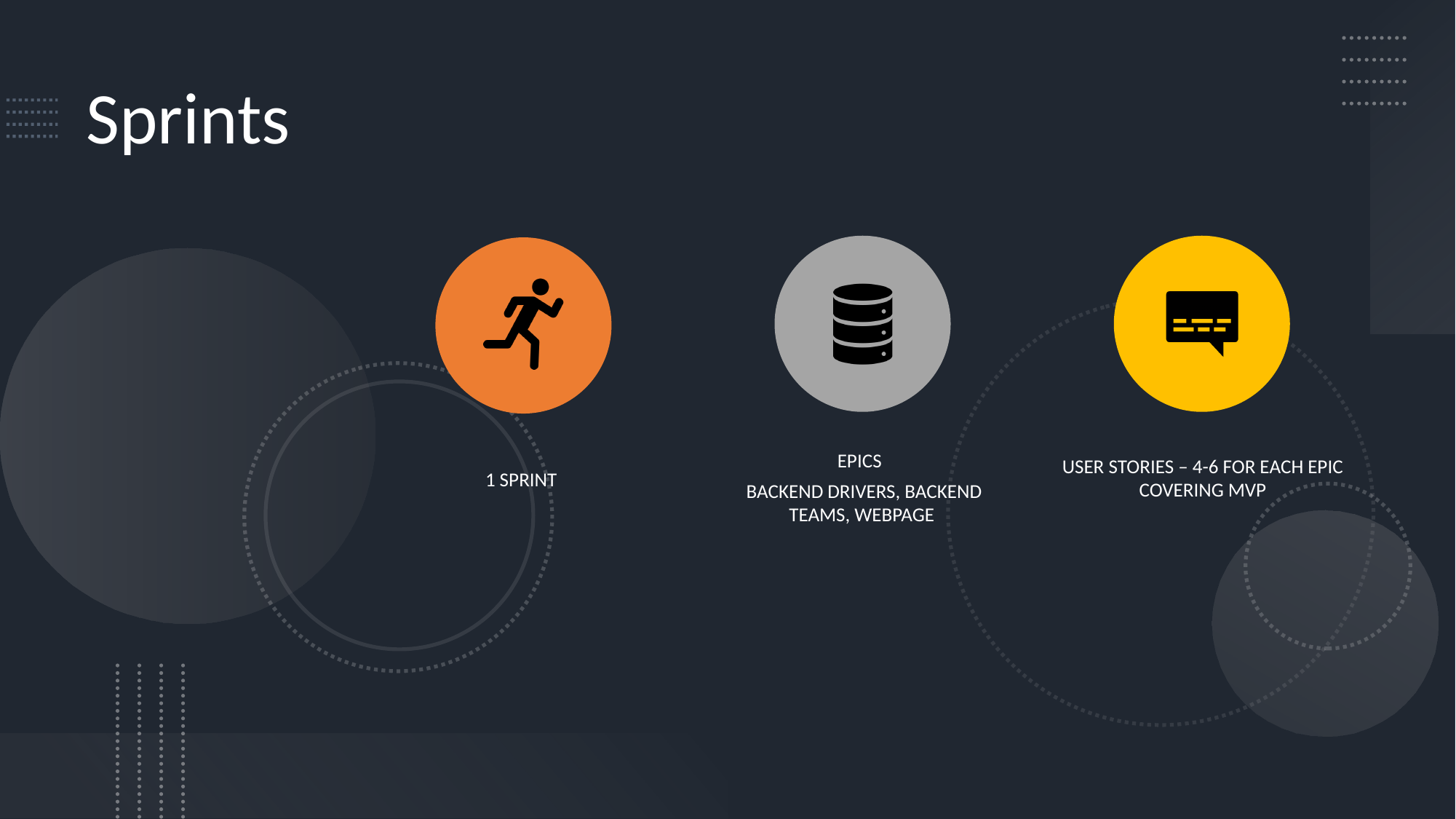

1 Sprint
Epics
 Backend Drivers, Backend Teams, Webpage
User Stories – 4-6 for each epic covering MVP
# Sprints